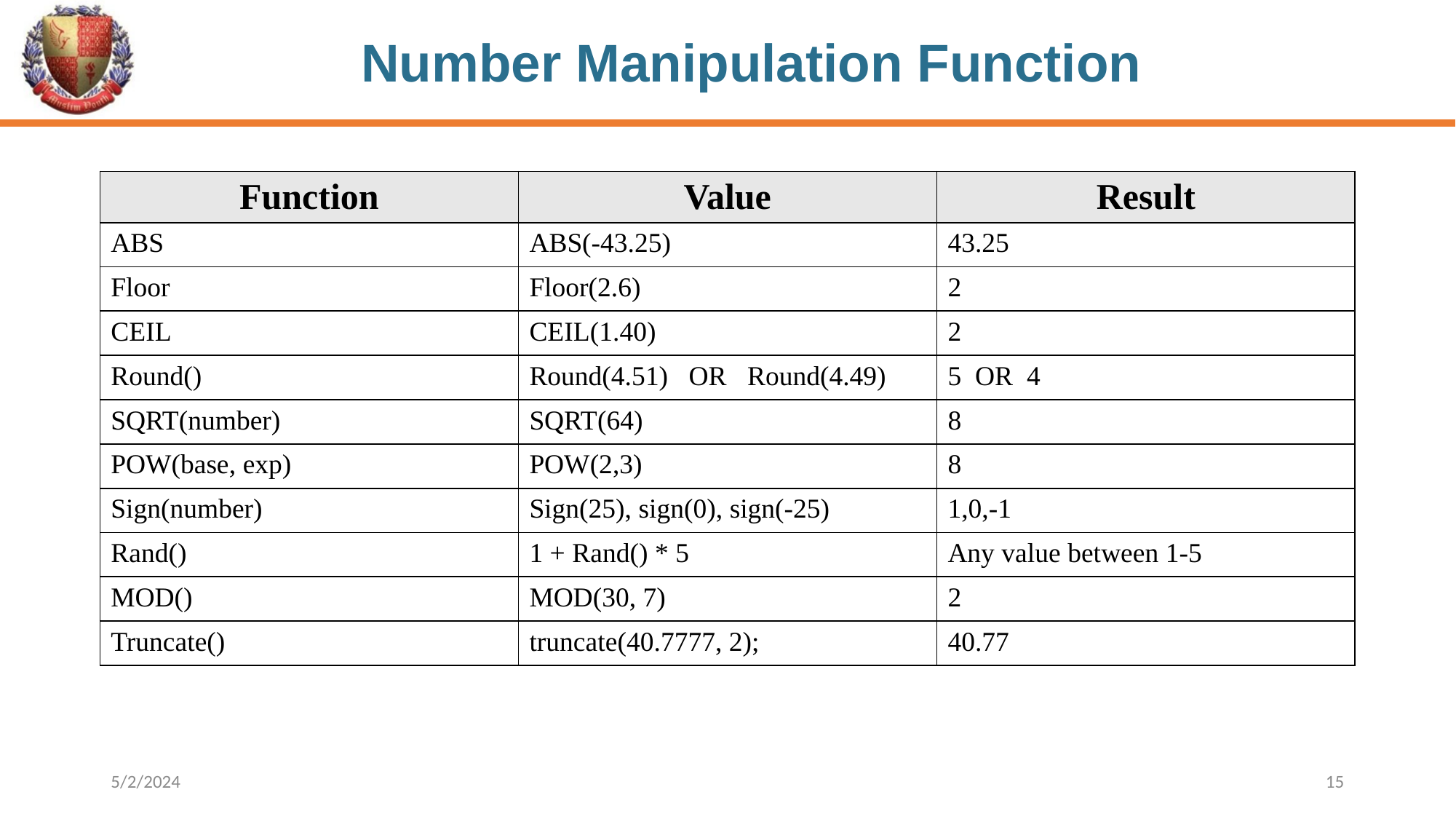

# Number Manipulation Function
| Function | Value | Result |
| --- | --- | --- |
| ABS | ABS(-43.25) | 43.25 |
| Floor | Floor(2.6) | 2 |
| CEIL | CEIL(1.40) | 2 |
| Round() | Round(4.51) OR Round(4.49) | 5 OR 4 |
| SQRT(number) | SQRT(64) | 8 |
| POW(base, exp) | POW(2,3) | 8 |
| Sign(number) | Sign(25), sign(0), sign(-25) | 1,0,-1 |
| Rand() | 1 + Rand() \* 5 | Any value between 1-5 |
| MOD() | MOD(30, 7) | 2 |
| Truncate() | truncate(40.7777, 2); | 40.77 |
5/2/2024
15